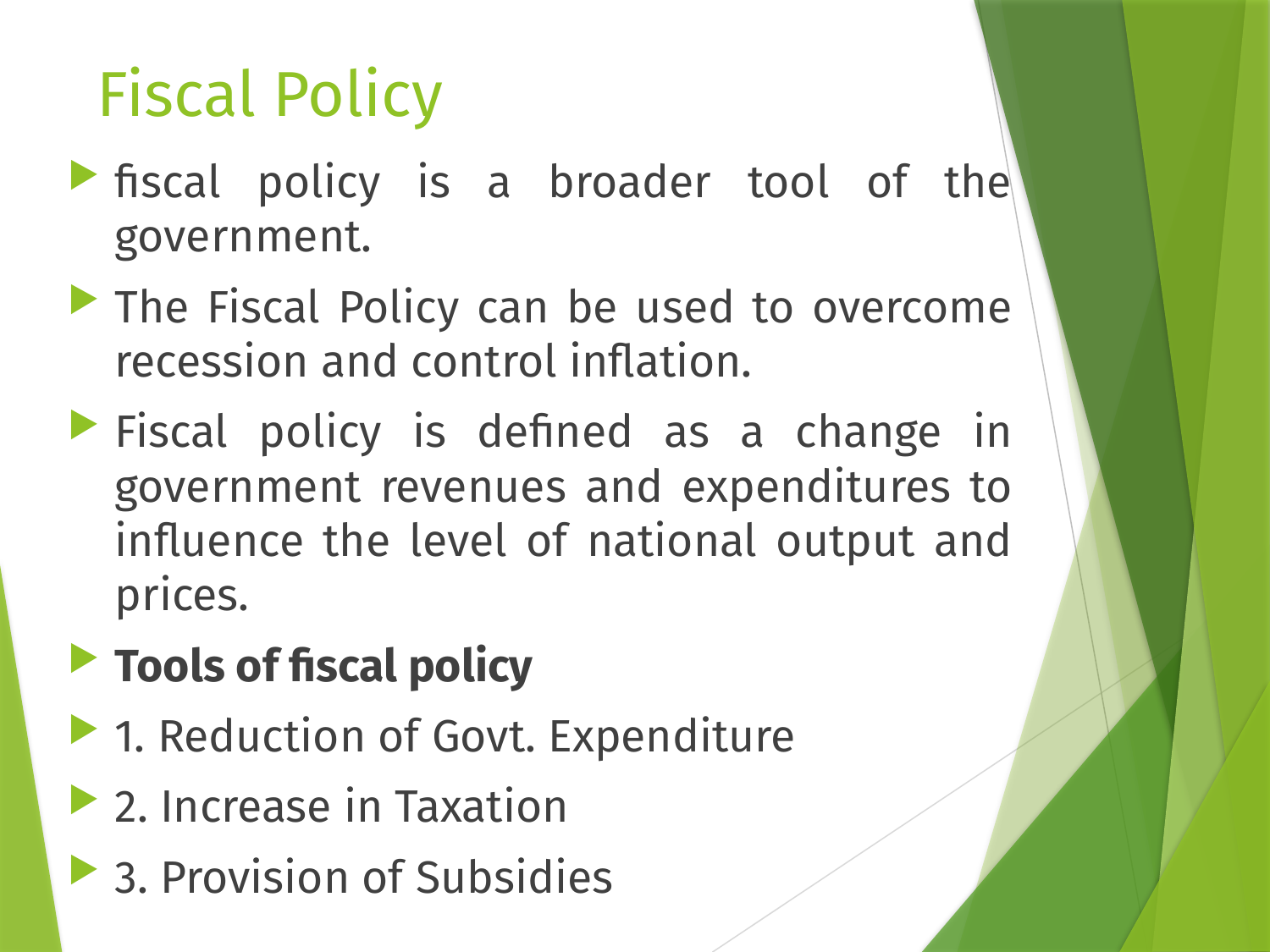

# Fiscal Policy
fiscal policy is a broader tool of the government.
The Fiscal Policy can be used to overcome recession and control inflation.
Fiscal policy is defined as a change in government revenues and expenditures to influence the level of national output and prices.
Tools of fiscal policy
1. Reduction of Govt. Expenditure
2. Increase in Taxation
3. Provision of Subsidies